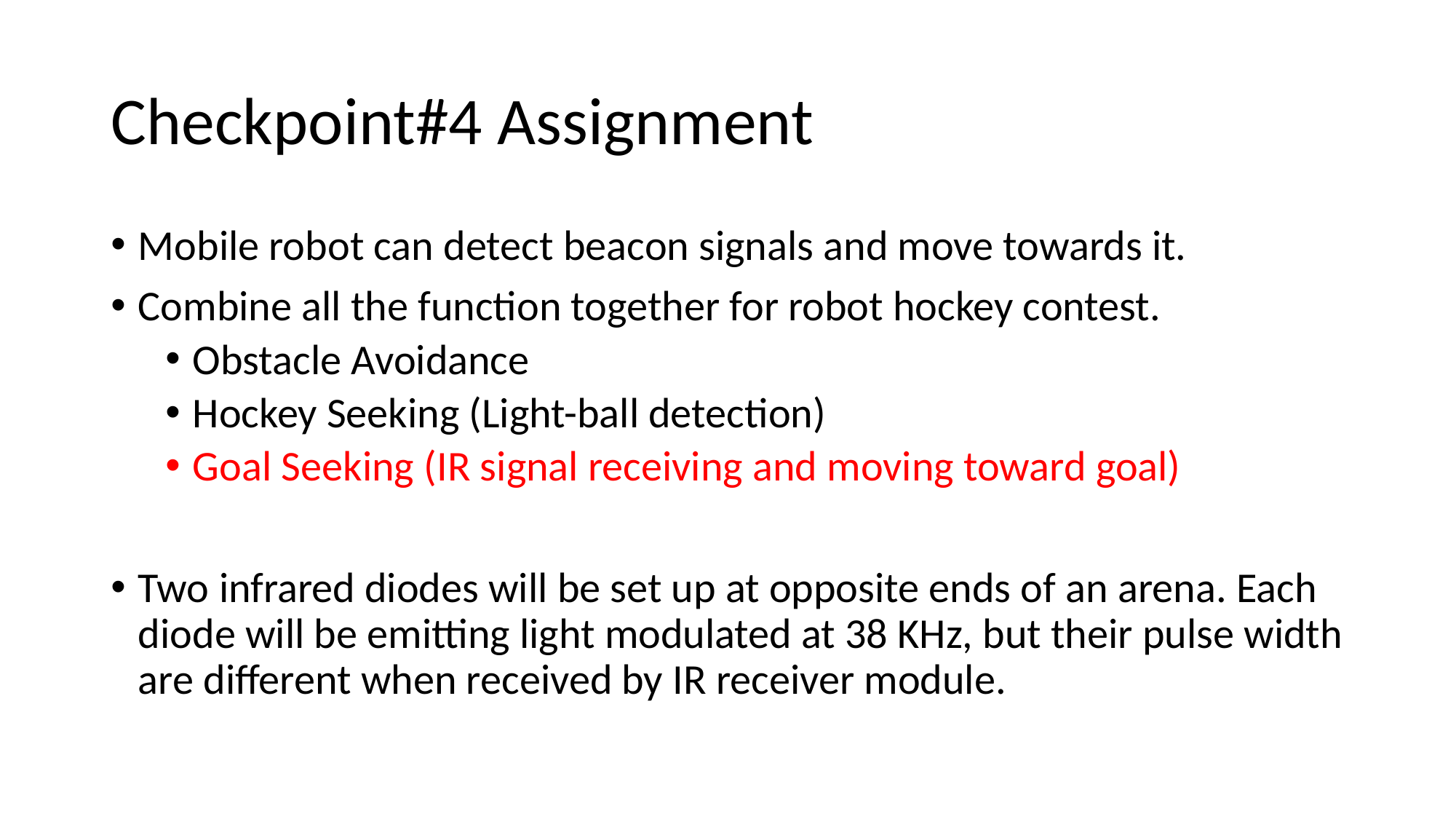

# Checkpoint#4 Assignment
Mobile robot can detect beacon signals and move towards it.
Combine all the function together for robot hockey contest.
Obstacle Avoidance
Hockey Seeking (Light-ball detection)
Goal Seeking (IR signal receiving and moving toward goal)

Two infrared diodes will be set up at opposite ends of an arena. Each diode will be emitting light modulated at 38 KHz, but their pulse width are different when received by IR receiver module.